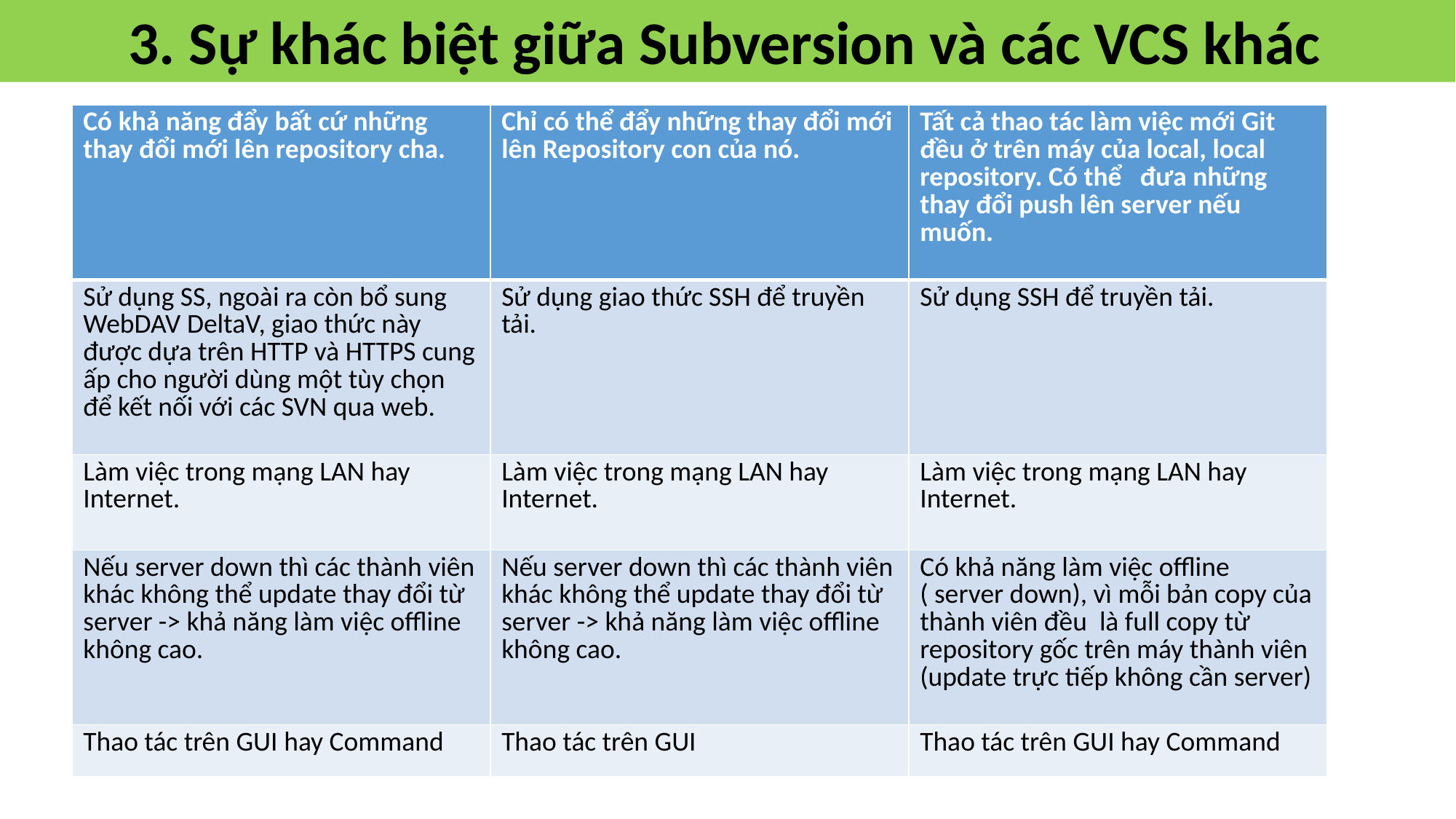

3. Sự khác biệt giữa Subversion và các VCS khác
| Có khả năng đẩy bất cứ những thay đổi mới lên repository cha. | Chỉ có thể đẩy những thay đổi mới lên Repository con của nó. | Tất cả thao tác làm việc mới Git đều ở trên máy của local, local repository. Có thể đưa những thay đổi push lên server nếu muốn. |
| --- | --- | --- |
| Sử dụng SS, ngoài ra còn bổ sung WebDAV DeltaV, giao thức này được dựa trên HTTP và HTTPS cung ấp cho người dùng một tùy chọn để kết nối với các SVN qua web. | Sử dụng giao thức SSH để truyền tải. | Sử dụng SSH để truyền tải. |
| Làm việc trong mạng LAN hay Internet. | Làm việc trong mạng LAN hay Internet. | Làm việc trong mạng LAN hay Internet. |
| Nếu server down thì các thành viên khác không thể update thay đổi từ server -> khả năng làm việc offline không cao. | Nếu server down thì các thành viên khác không thể update thay đổi từ server -> khả năng làm việc offline không cao. | Có khả năng làm việc offline ( server down), vì mỗi bản copy của thành viên đều là full copy từ repository gốc trên máy thành viên (update trực tiếp không cần server) |
| Thao tác trên GUI hay Command | Thao tác trên GUI | Thao tác trên GUI hay Command |